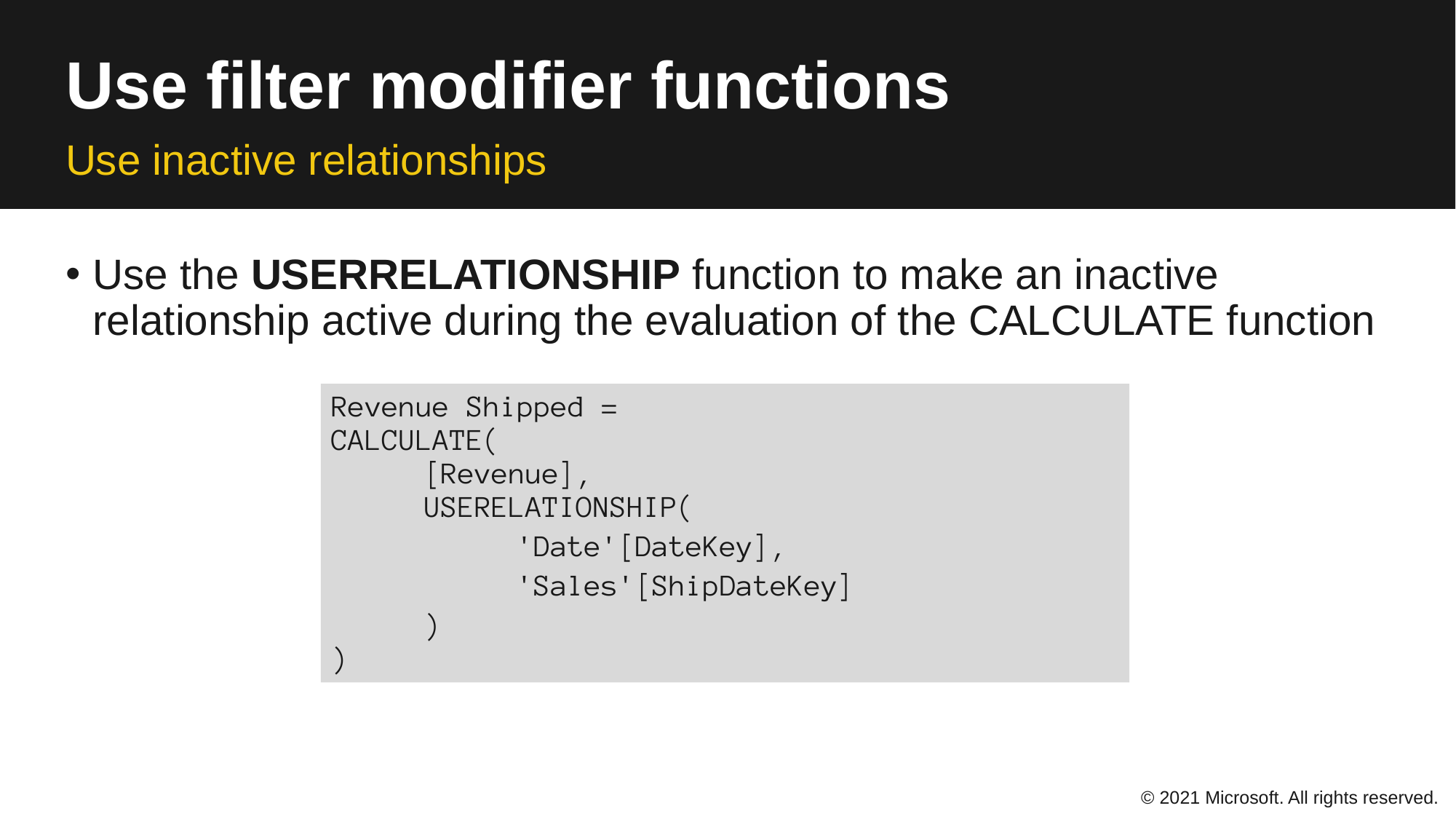

# Use filter modifier functions
Use inactive relationships
Use the USERRELATIONSHIP function to make an inactive relationship active during the evaluation of the CALCULATE function

Revenue Shipped =
CALCULATE(
	[Revenue],
	USERELATIONSHIP(
		'Date'[DateKey],
		'Sales'[ShipDateKey]
	)
)
© 2021 Microsoft. All rights reserved.